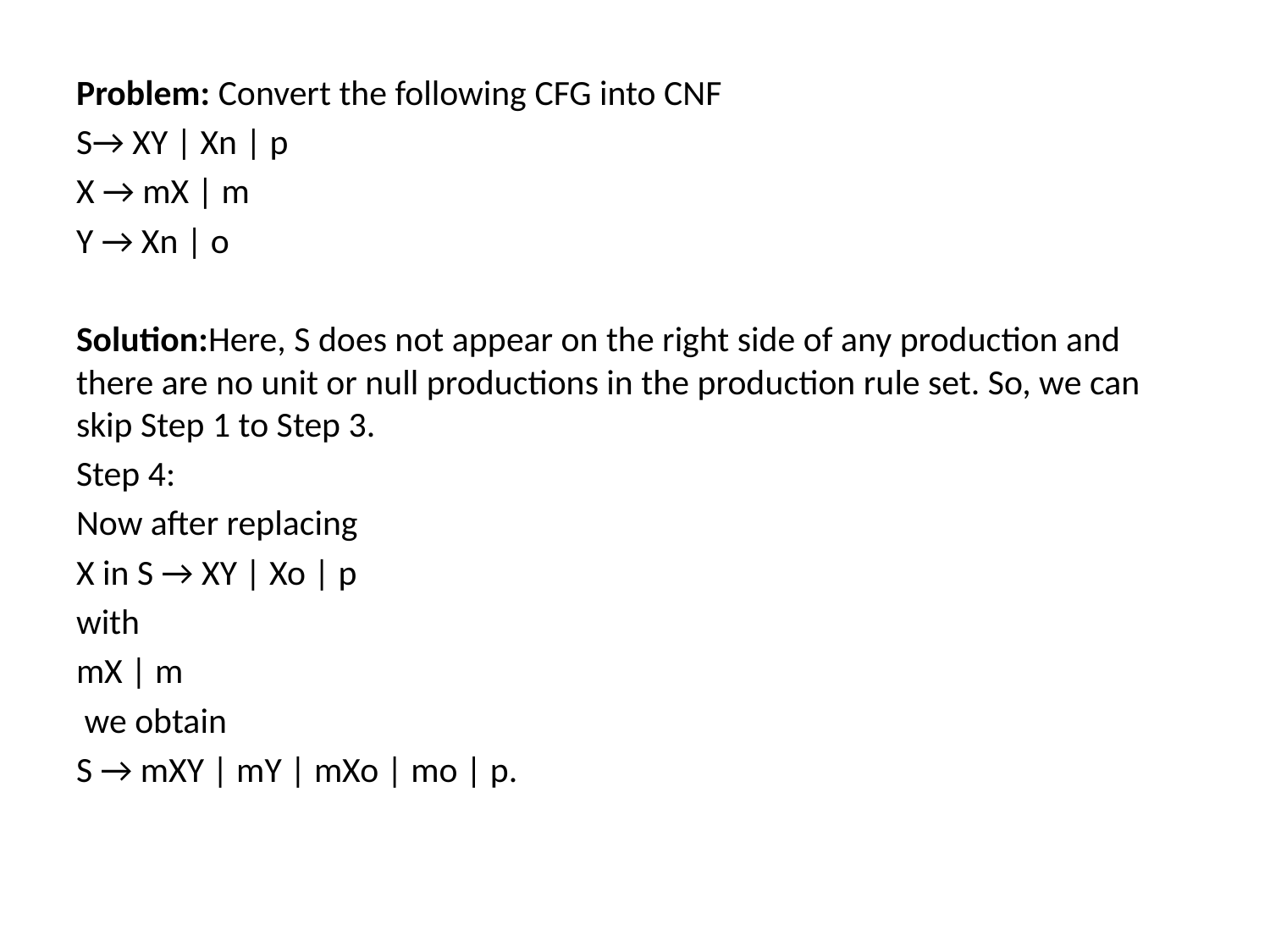

Problem: Convert the following CFG into CNF
S→ XY | Xn | p
X → mX | m
Y → Xn | o

Solution:Here, S does not appear on the right side of any production and there are no unit or null productions in the production rule set. So, we can skip Step 1 to Step 3.
Step 4:
Now after replacing
X in S → XY | Xo | p
with
mX | m
 we obtain
S → mXY | mY | mXo | mo | p.